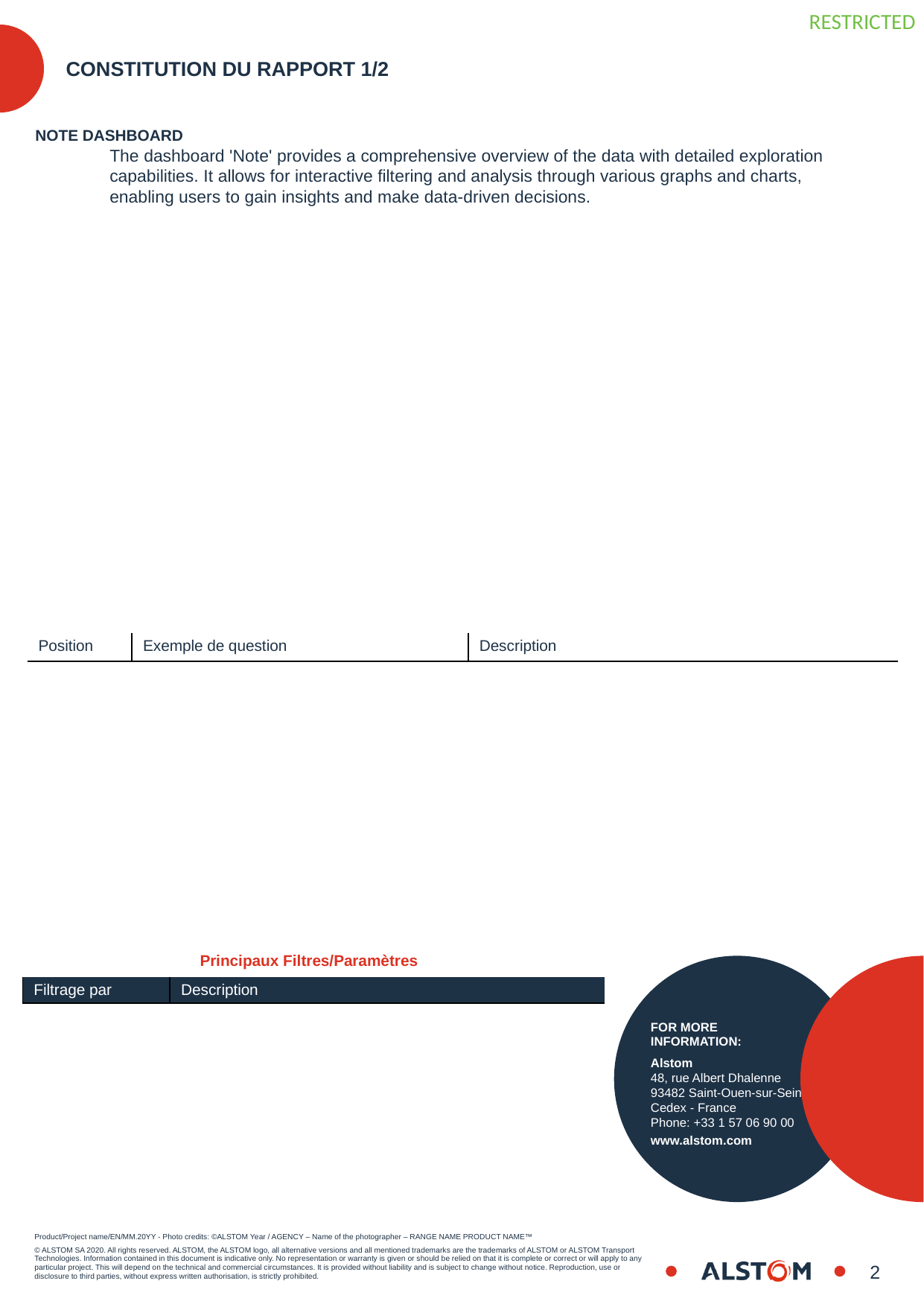

# Constitution du rapport 1/2
Note Dashboard
The dashboard 'Note' provides a comprehensive overview of the data with detailed exploration capabilities. It allows for interactive filtering and analysis through various graphs and charts, enabling users to gain insights and make data-driven decisions.

| Position | Exemple de question | Description |
| --- | --- | --- |

Principaux Filtres/Paramètres
| Filtrage par | Description |
| --- | --- |
2
8/30/2024